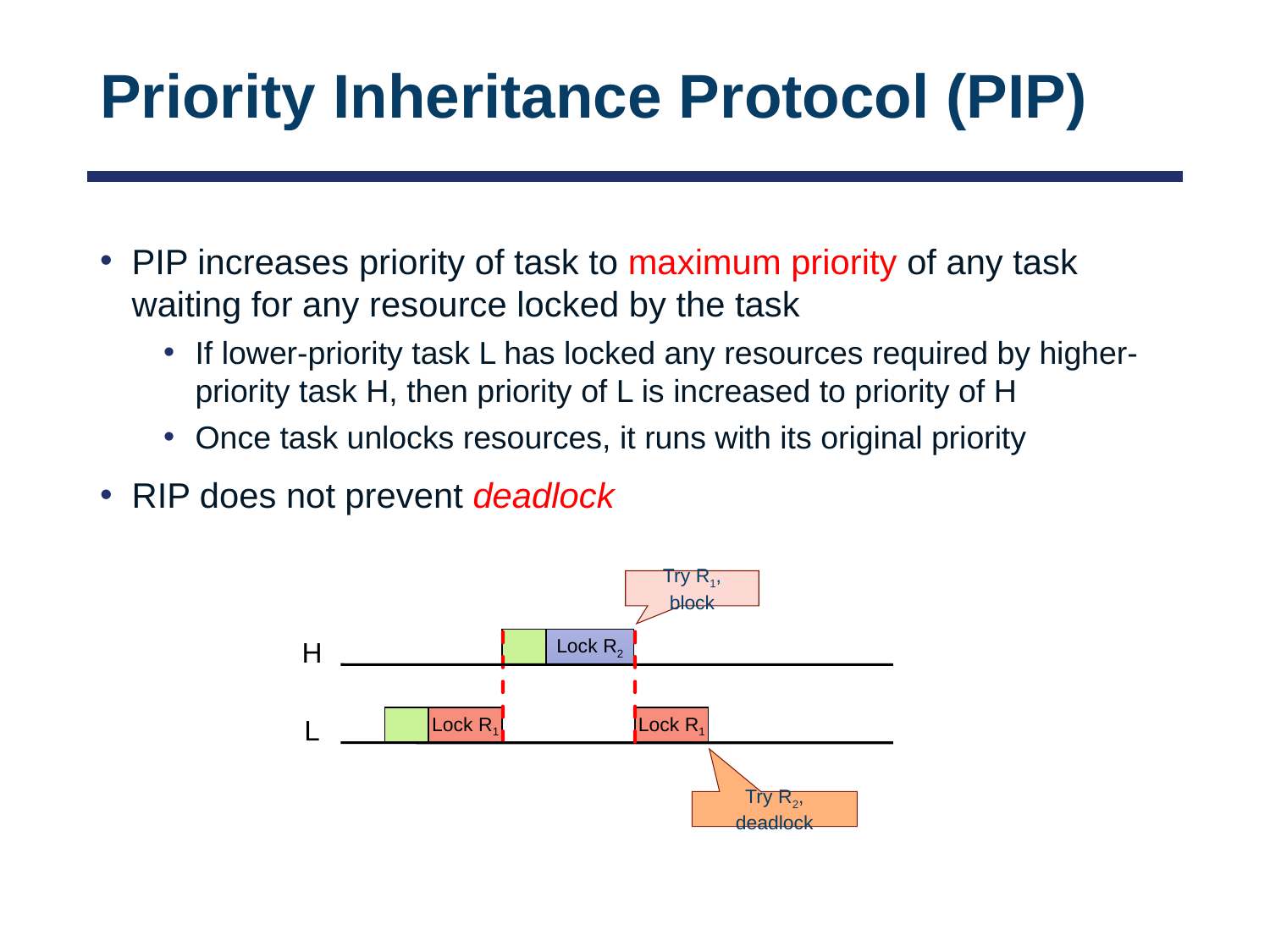

# Priority Inheritance Protocol (PIP)
PIP increases priority of task to maximum priority of any task waiting for any resource locked by the task
If lower-priority task L has locked any resources required by higher-priority task H, then priority of L is increased to priority of H
Once task unlocks resources, it runs with its original priority
RIP does not prevent deadlock
Try R1, block

H

L

Lock R2

Lock R1
Lock R1
Try R2, deadlock